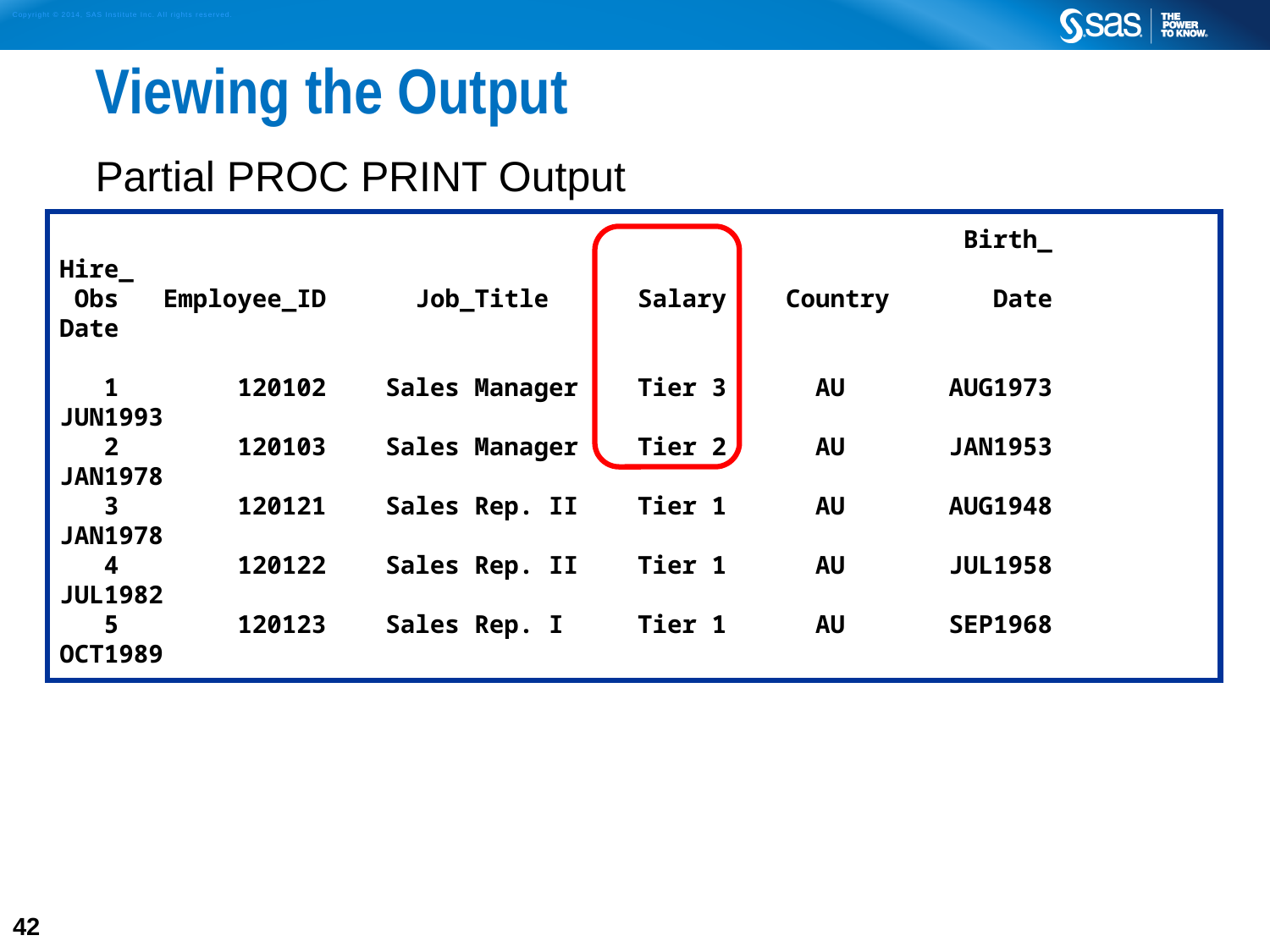

# Viewing the Output
Partial PROC PRINT Output
                                                             Birth_      Hire_
 Obs   Employee_ID      Job_Title      Salary    Country       Date       Date

   1        120102    Sales Manager    Tier 3      AU       AUG1973    JUN1993
   2        120103    Sales Manager    Tier 2      AU       JAN1953    JAN1978
   3        120121    Sales Rep. II    Tier 1      AU       AUG1948    JAN1978
   4        120122    Sales Rep. II    Tier 1      AU       JUL1958    JUL1982
   5        120123    Sales Rep. I     Tier 1      AU       SEP1968    OCT1989